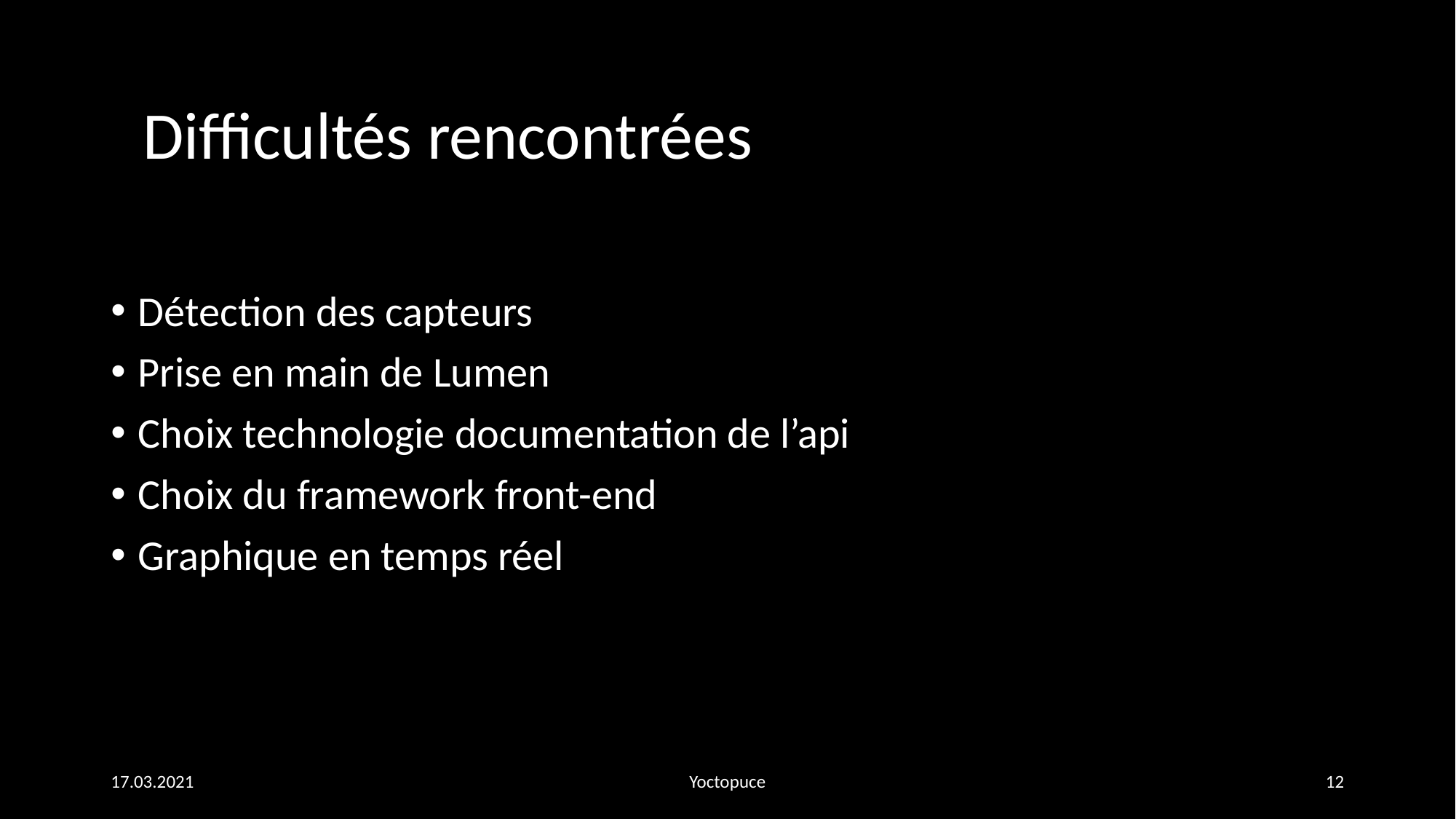

# Difficultés rencontrées

Détection des capteurs
Prise en main de Lumen
Choix technologie documentation de l’api
Choix du framework front-end
Graphique en temps réel
17.03.2021
Yoctopuce
12